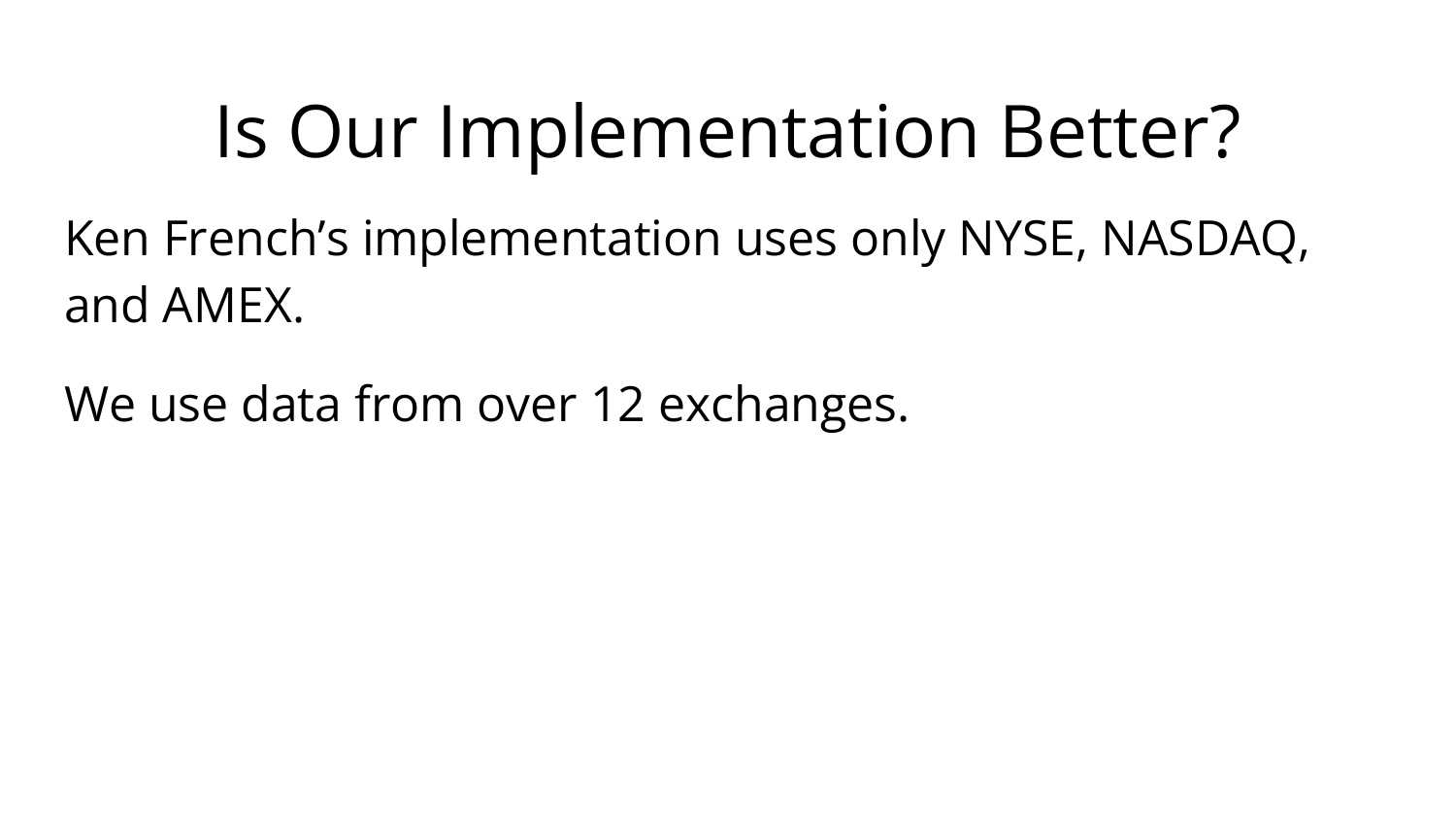

# Is Our Implementation Better?
Ken French’s implementation uses only NYSE, NASDAQ, and AMEX.
We use data from over 12 exchanges.